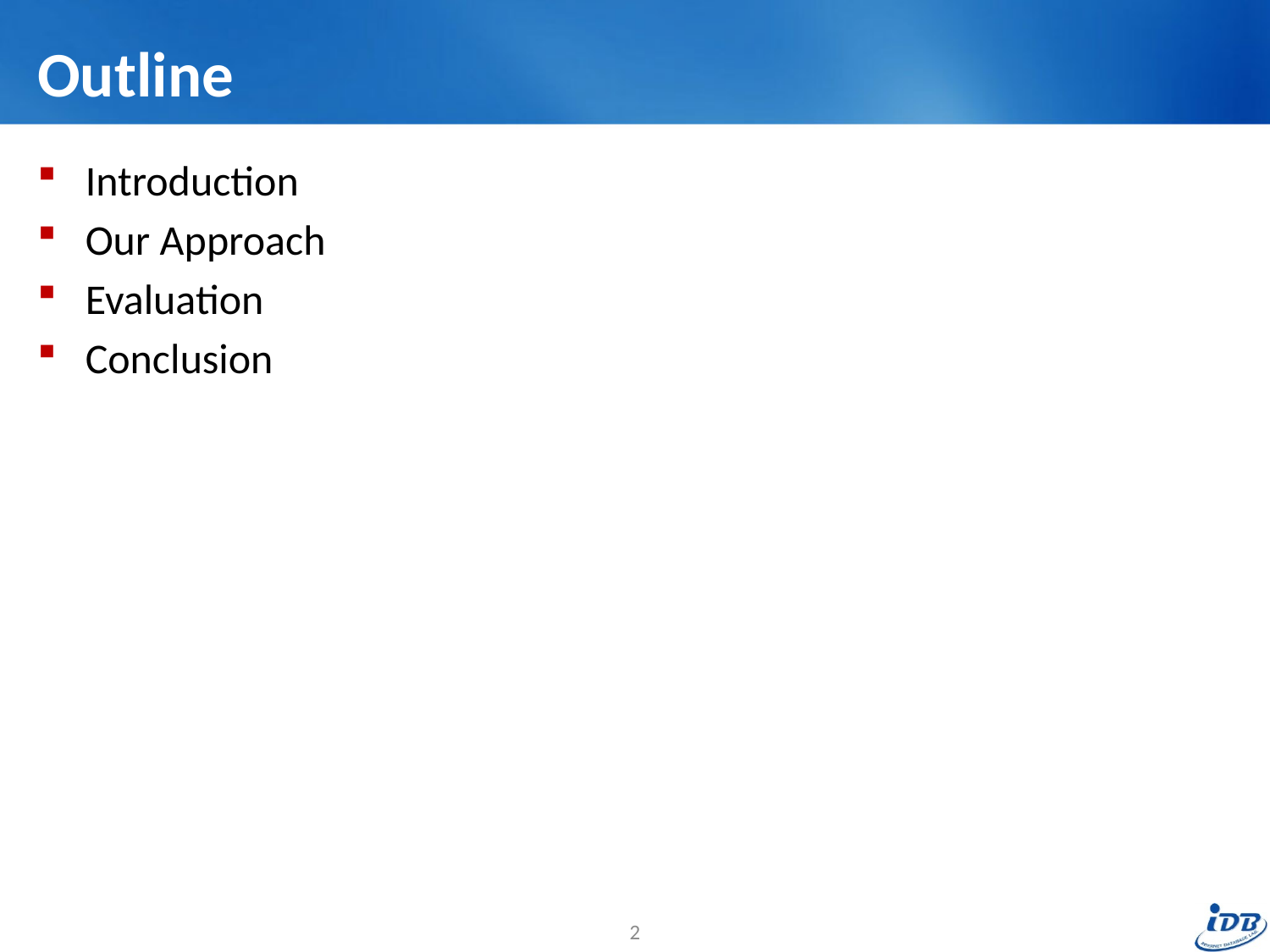

# Outline
Introduction
Our Approach
Evaluation
Conclusion
2